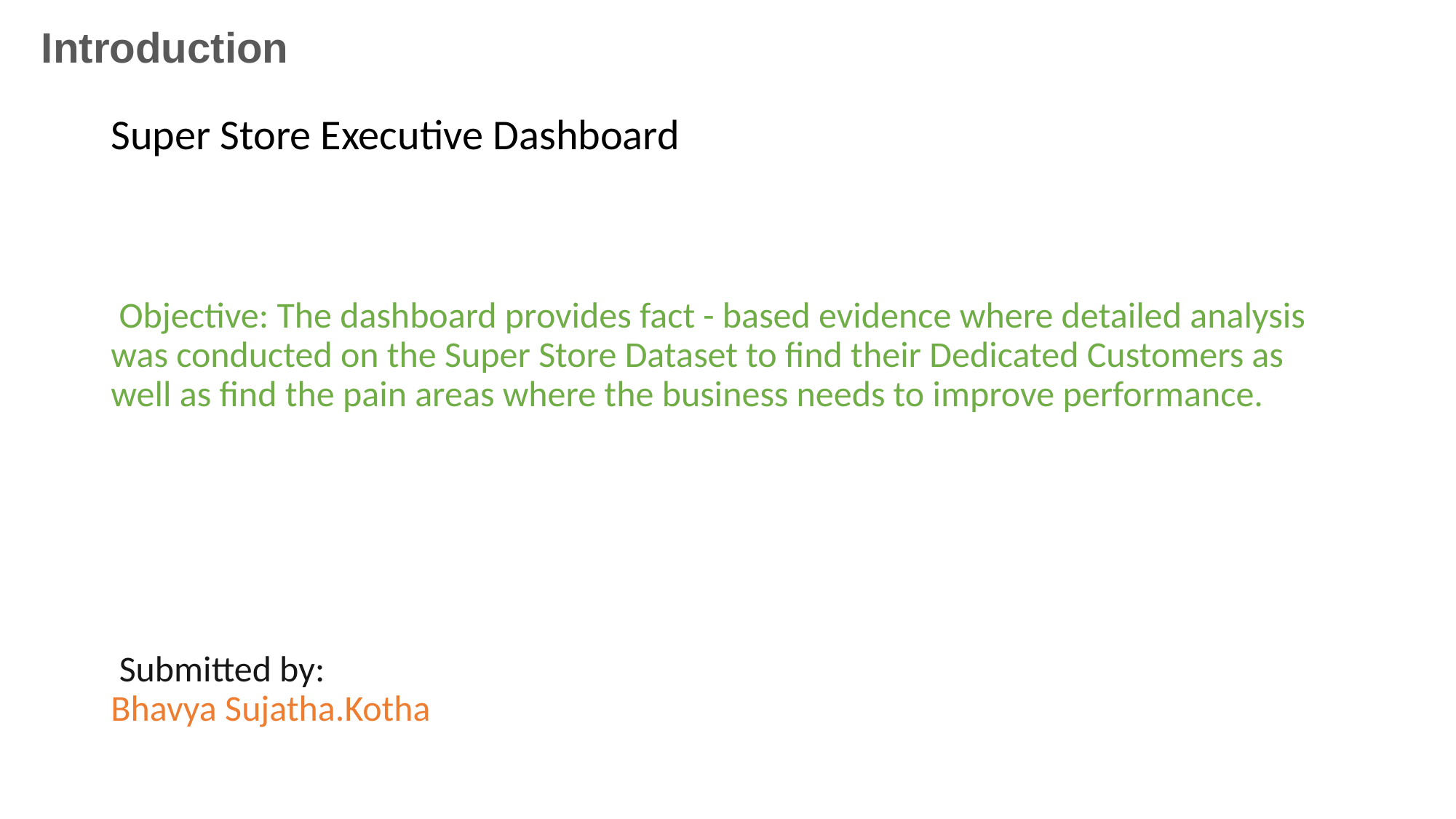

Introduction
# Super Store Executive Dashboard Objective: The dashboard provides fact - based evidence where detailed analysis was conducted on the Super Store Dataset to find their Dedicated Customers as well as find the pain areas where the business needs to improve performance. Submitted by: Bhavya Sujatha.Kotha